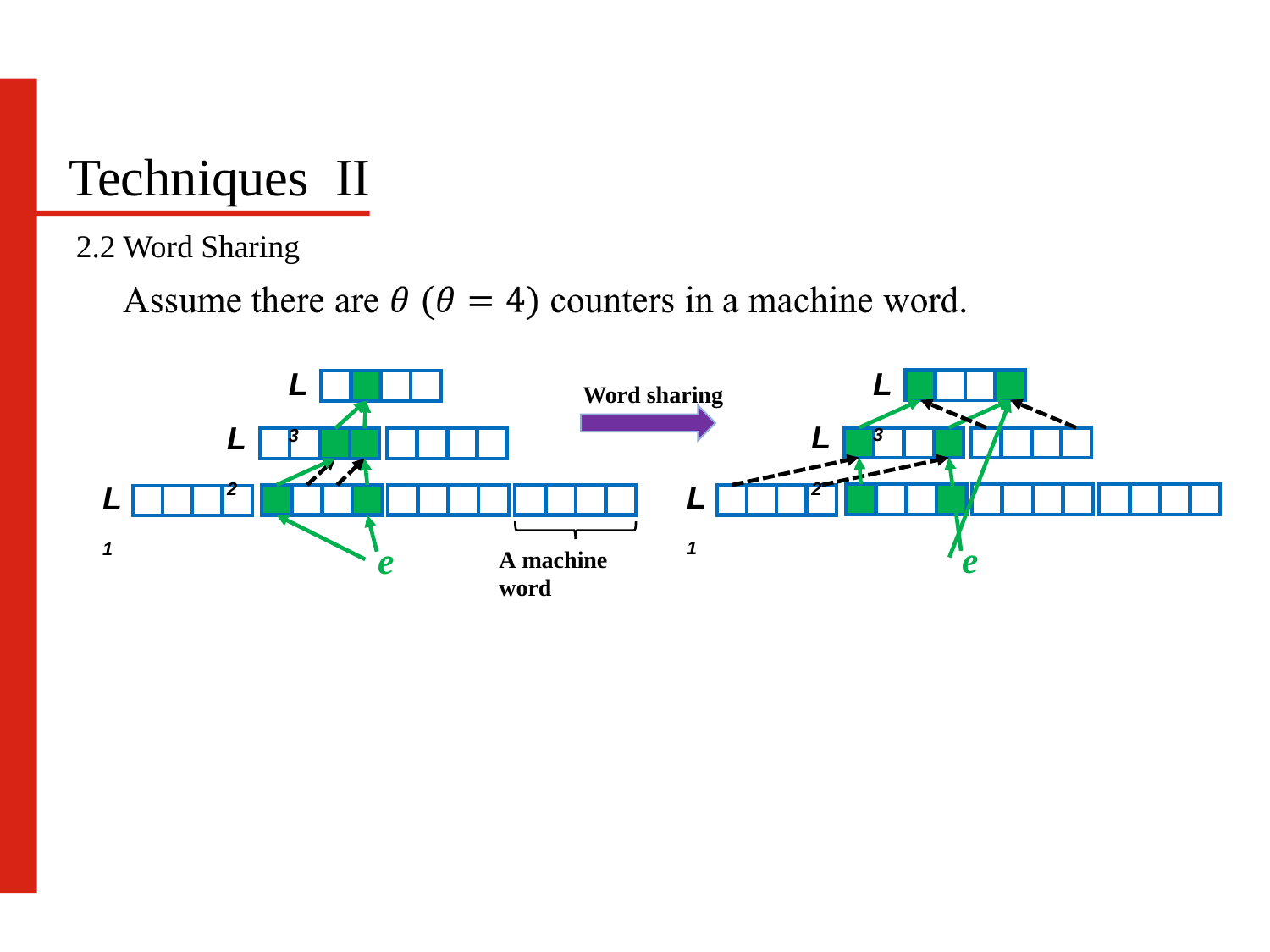

Techniques  II

2.2 Word Sharing

L3
L3

Word sharing

L2
L2

L1
L1

e
e
A machine word